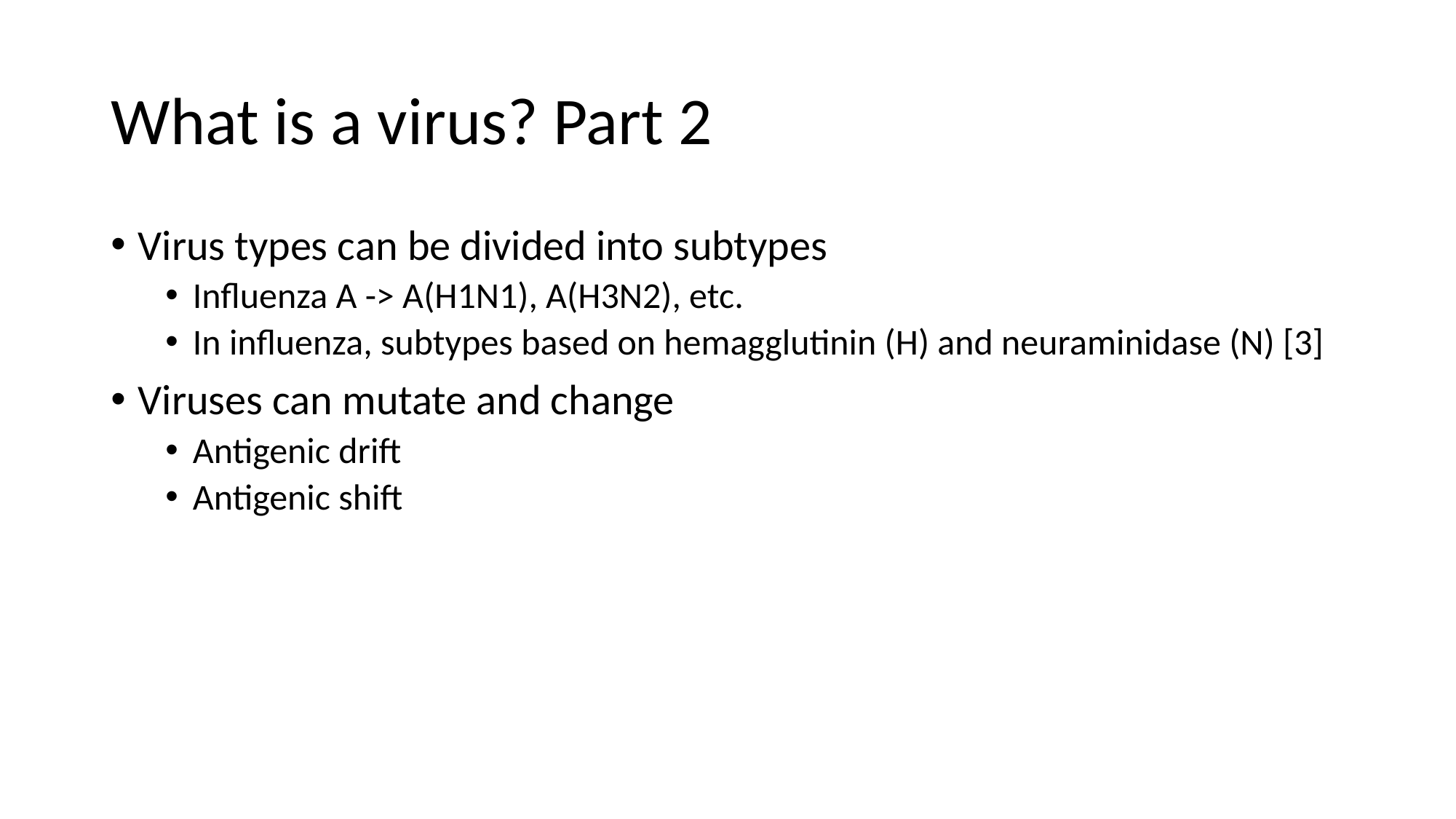

# What is a virus? Part 2
Virus types can be divided into subtypes
Influenza A -> A(H1N1), A(H3N2), etc.
In influenza, subtypes based on hemagglutinin (H) and neuraminidase (N) [3]
Viruses can mutate and change
Antigenic drift
Antigenic shift